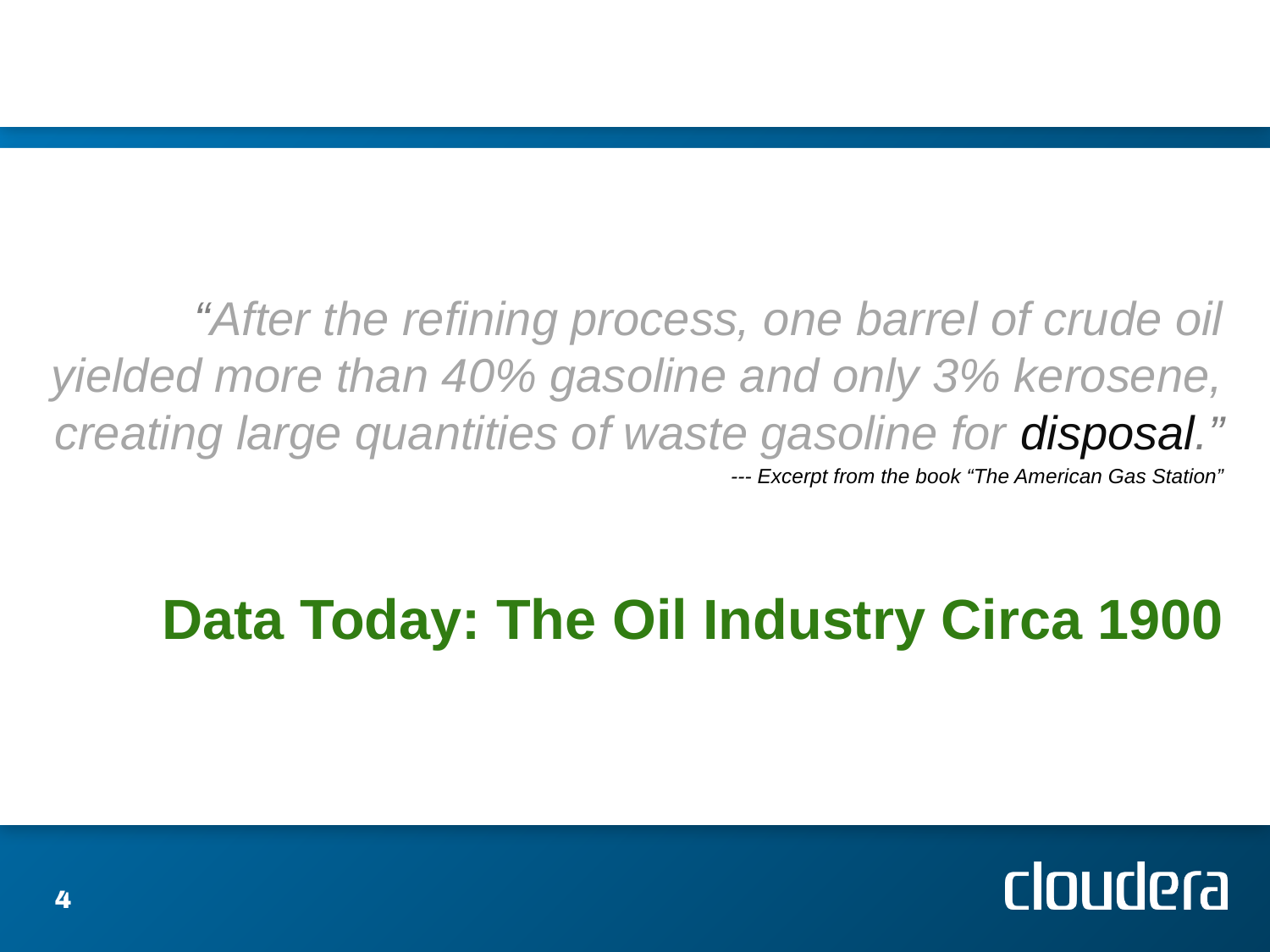

“After the refining process, one barrel of crude oil yielded more than 40% gasoline and only 3% kerosene, creating large quantities of waste gasoline for disposal.”
--- Excerpt from the book “The American Gas Station”
# Data Today: The Oil Industry Circa 1900
4